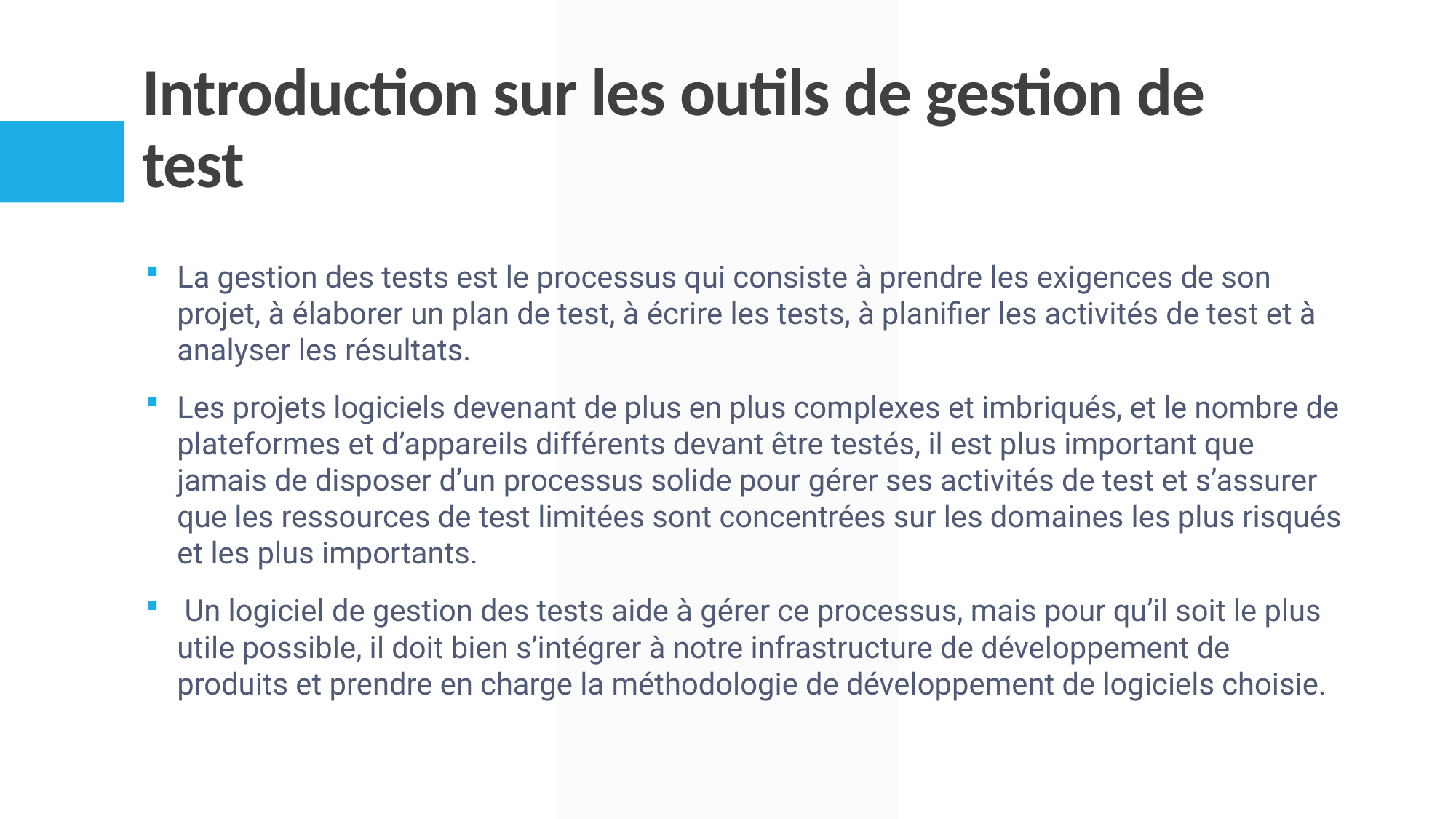

# Introduction sur les outils de gestion de test
La gestion des tests est le processus qui consiste à prendre les exigences de son projet, à élaborer un plan de test, à écrire les tests, à planifier les activités de test et à analyser les résultats.
Les projets logiciels devenant de plus en plus complexes et imbriqués, et le nombre de plateformes et d’appareils différents devant être testés, il est plus important que jamais de disposer d’un processus solide pour gérer ses activités de test et s’assurer que les ressources de test limitées sont concentrées sur les domaines les plus risqués et les plus importants.
 Un logiciel de gestion des tests aide à gérer ce processus, mais pour qu’il soit le plus utile possible, il doit bien s’intégrer à notre infrastructure de développement de produits et prendre en charge la méthodologie de développement de logiciels choisie.